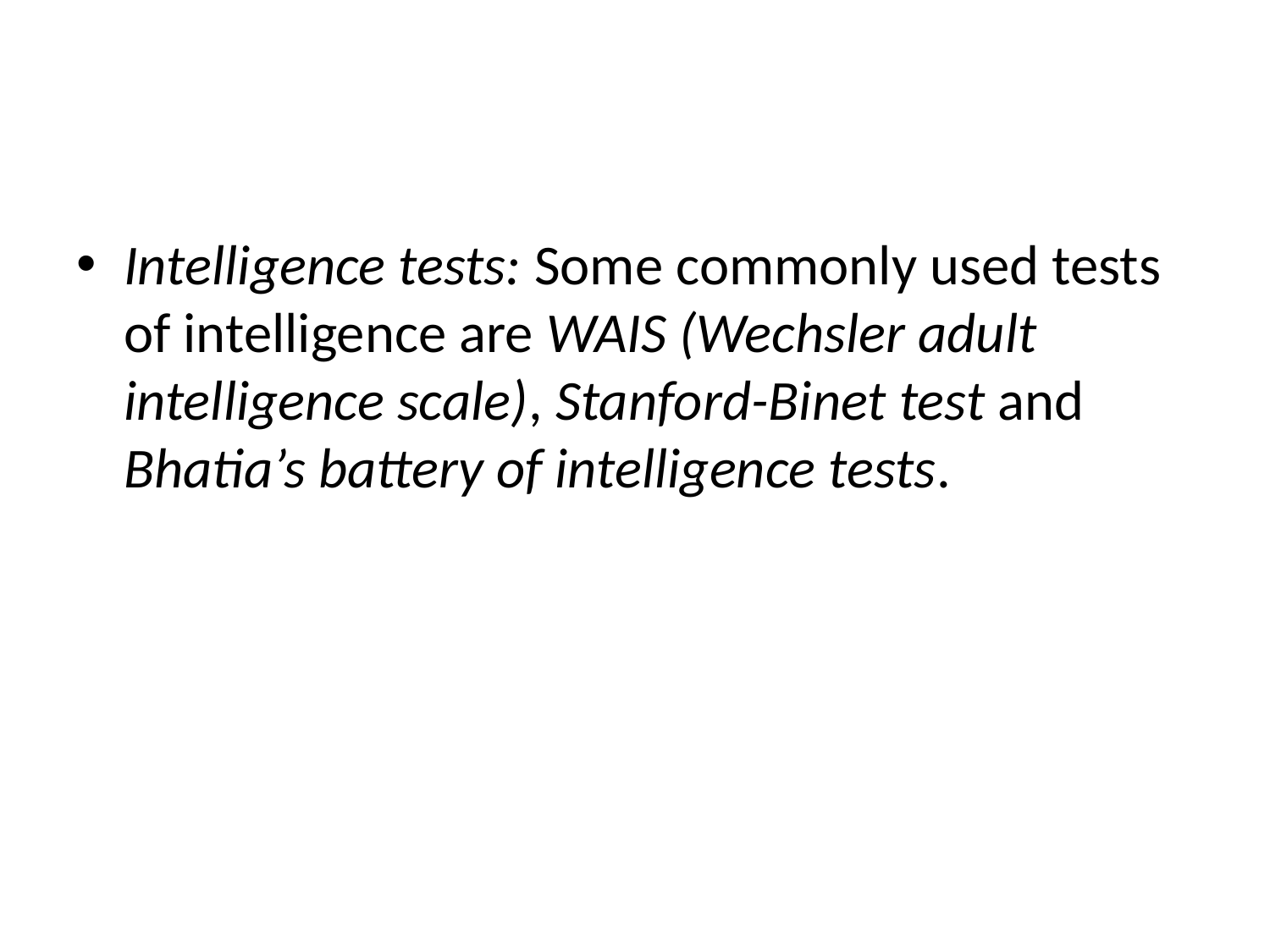

#
Intelligence tests: Some commonly used tests of intelligence are WAIS (Wechsler adult intelligence scale), Stanford-Binet test and Bhatia’s battery of intelligence tests.